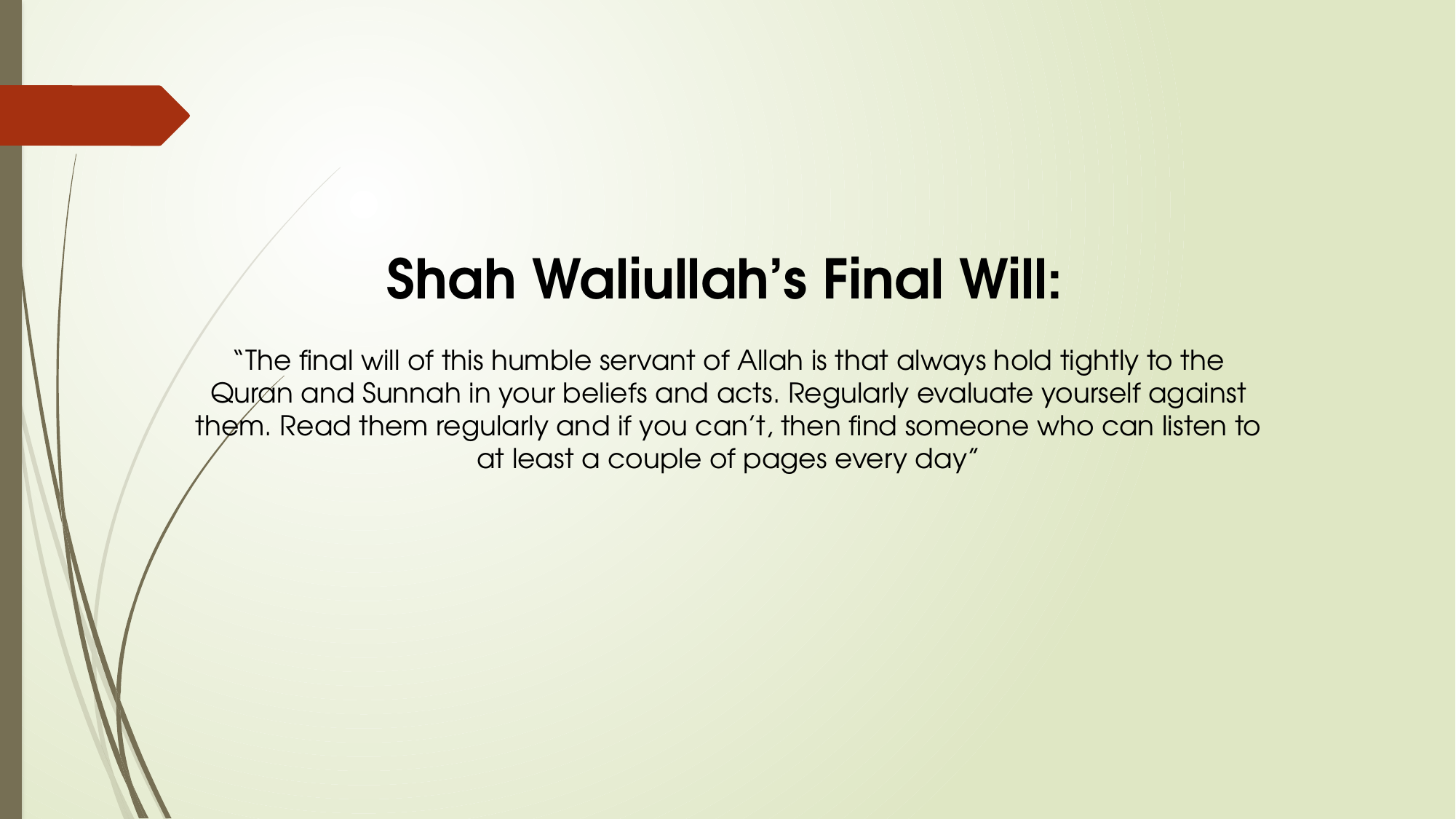

Shah Waliullah’s Final Will:

“The final will of this humble servant of Allah is that always hold tightly to the
Quran and Sunnah in your beliefs and acts. Regularly evaluate yourself against
them. Read them regularly and if you can’t, then find someone who can listen to
at least a couple of pages every day”